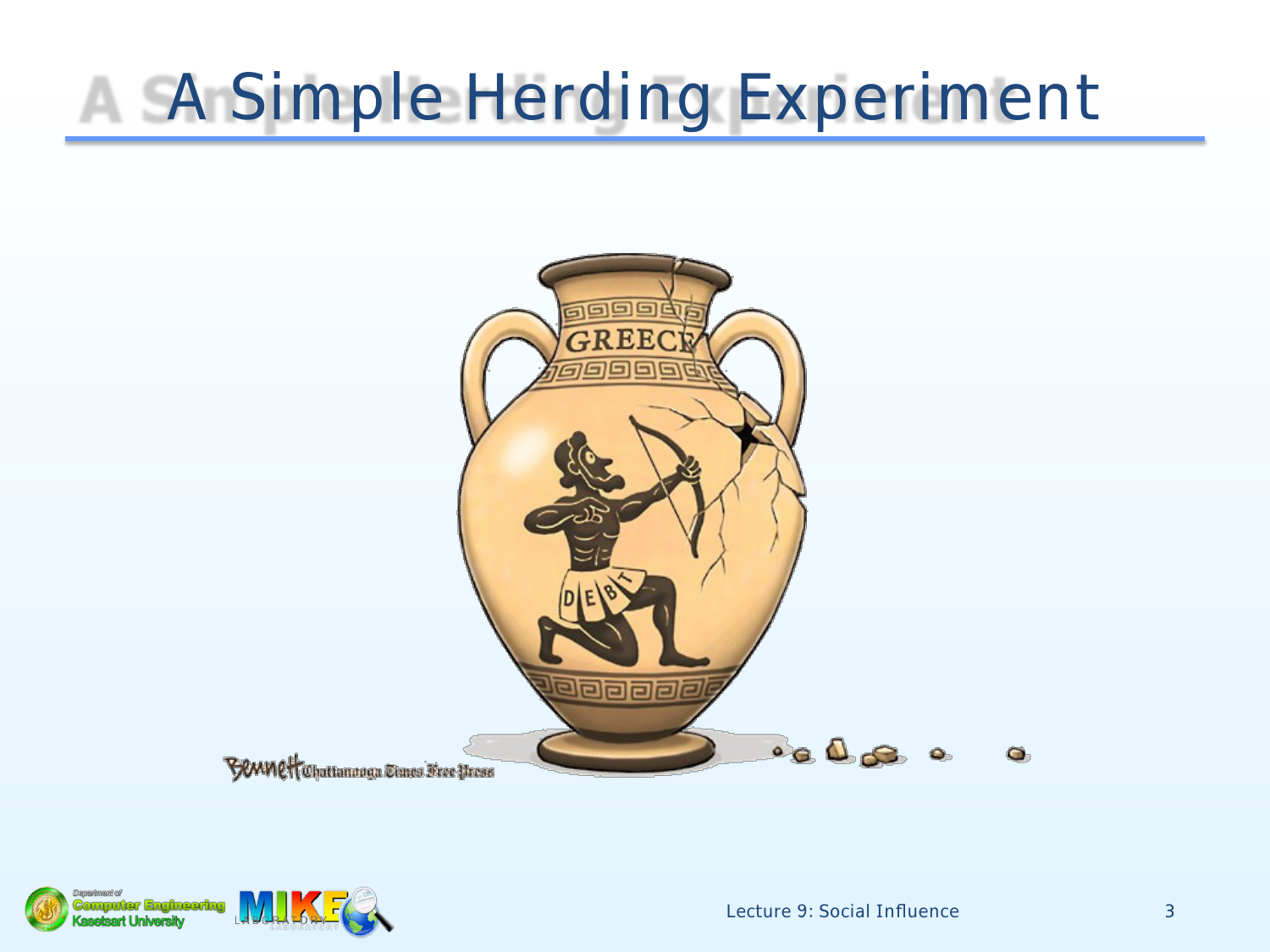

# A Simple Herding Experiment

Lecture 9: Social Influence
3